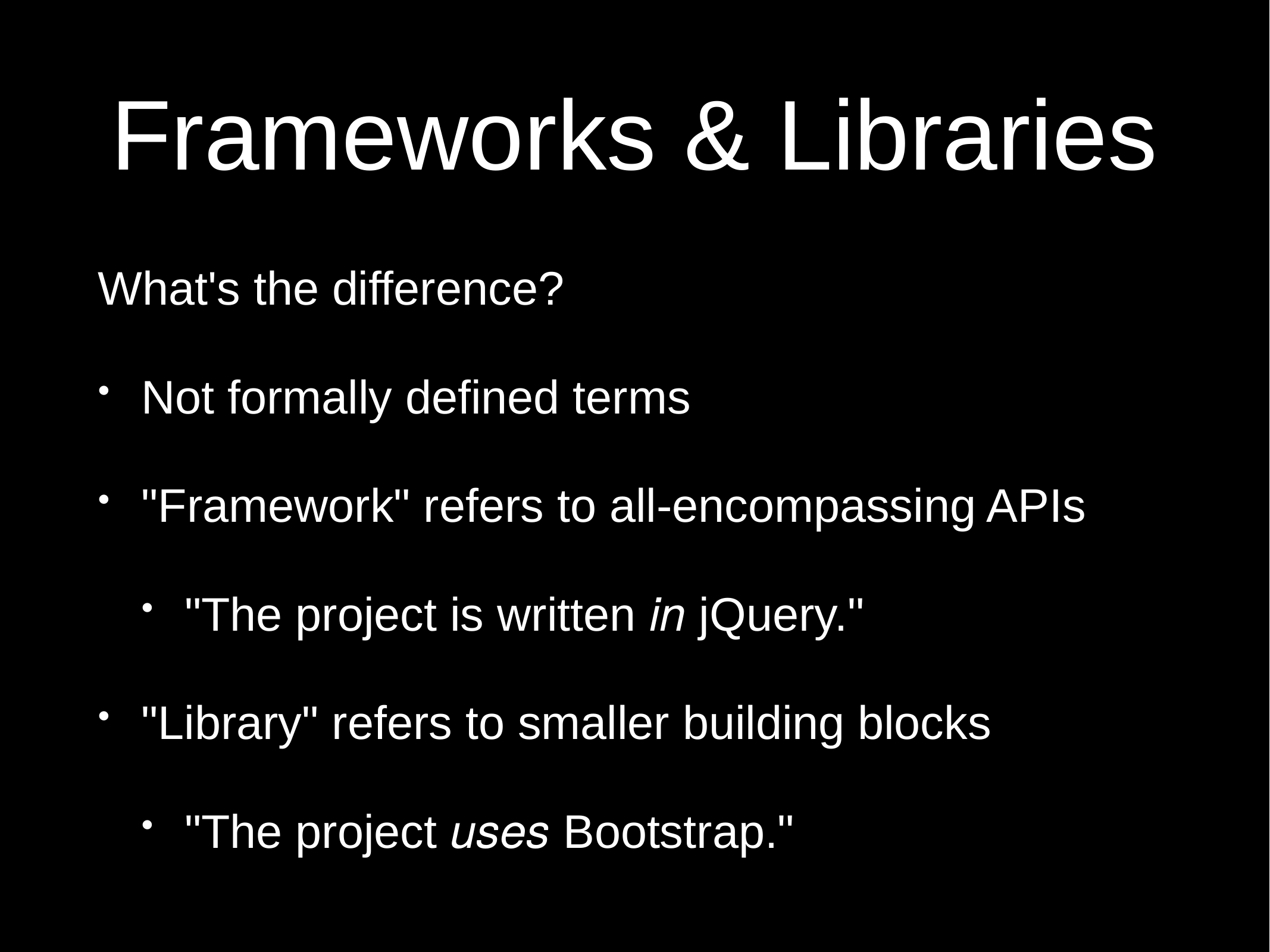

# Frameworks & Libraries
What's the difference?
Not formally defined terms
"Framework" refers to all-encompassing APIs
"The project is written in jQuery."
"Library" refers to smaller building blocks
"The project uses Bootstrap."